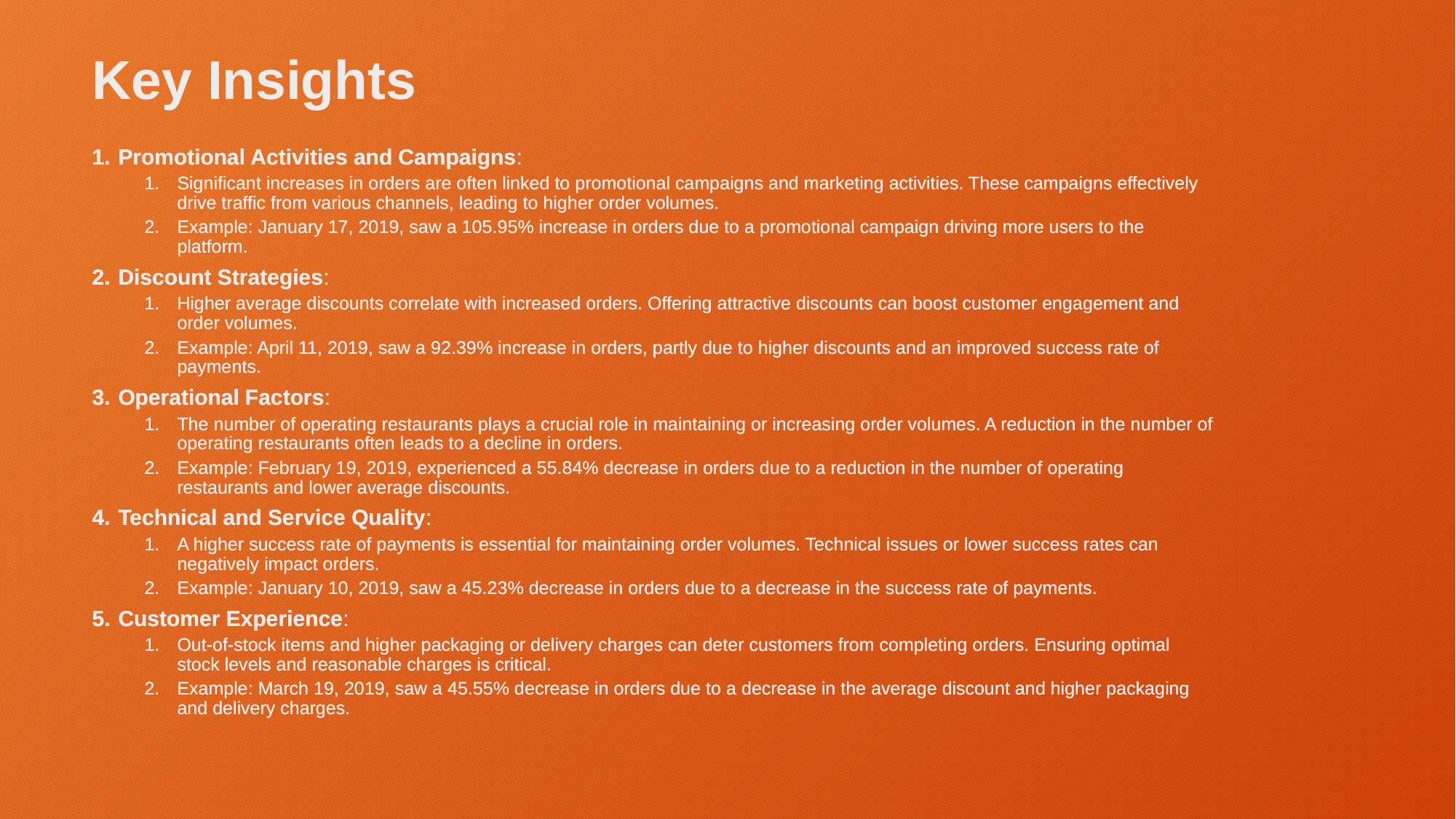

# Key Insights
Promotional Activities and Campaigns:
Significant increases in orders are often linked to promotional campaigns and marketing activities. These campaigns effectively drive traffic from various channels, leading to higher order volumes.
Example: January 17, 2019, saw a 105.95% increase in orders due to a promotional campaign driving more users to the platform.
Discount Strategies:
Higher average discounts correlate with increased orders. Offering attractive discounts can boost customer engagement and order volumes.
Example: April 11, 2019, saw a 92.39% increase in orders, partly due to higher discounts and an improved success rate of payments.
Operational Factors:
The number of operating restaurants plays a crucial role in maintaining or increasing order volumes. A reduction in the number of operating restaurants often leads to a decline in orders.
Example: February 19, 2019, experienced a 55.84% decrease in orders due to a reduction in the number of operating restaurants and lower average discounts.
Technical and Service Quality:
A higher success rate of payments is essential for maintaining order volumes. Technical issues or lower success rates can negatively impact orders.
Example: January 10, 2019, saw a 45.23% decrease in orders due to a decrease in the success rate of payments.
Customer Experience:
Out-of-stock items and higher packaging or delivery charges can deter customers from completing orders. Ensuring optimal stock levels and reasonable charges is critical.
Example: March 19, 2019, saw a 45.55% decrease in orders due to a decrease in the average discount and higher packaging and delivery charges.

Promotional Activities and Campaigns:
Significant increases in orders are often linked to promotional campaigns and marketing activities. These campaigns effectively drive traffic from various channels, leading to higher order volumes.
Example: January 17, 2019, saw a 105.95% increase in orders due to a promotional campaign driving more users to the platform.
Discount Strategies:
Higher average discounts correlate with increased orders. Offering attractive discounts can boost customer engagement and order volumes.
Example: April 11, 2019, saw a 92.39% increase in orders, partly due to higher discounts and an improved success rate of payments.
Operational Factors:
The number of operating restaurants plays a crucial role in maintaining or increasing order volumes. A reduction in the number of operating restaurants often leads to a decline in orders.
Example: February 19, 2019, experienced a 55.84% decrease in orders due to a reduction in the number of operating restaurants and lower average discounts.
Technical and Service Quality:
A higher success rate of payments is essential for maintaining order volumes. Technical issues or lower success rates can negatively impact orders.
Example: January 10, 2019, saw a 45.23% decrease in orders due to a decrease in the success rate of payments.
Customer Experience:
Out-of-stock items and higher packaging or delivery charges can deter customers from completing orders. Ensuring optimal stock levels and reasonable charges is critical.
Example: March 19, 2019, saw a 45.55% decrease in orders due to a decrease in the average discount and higher packaging and delivery charges.